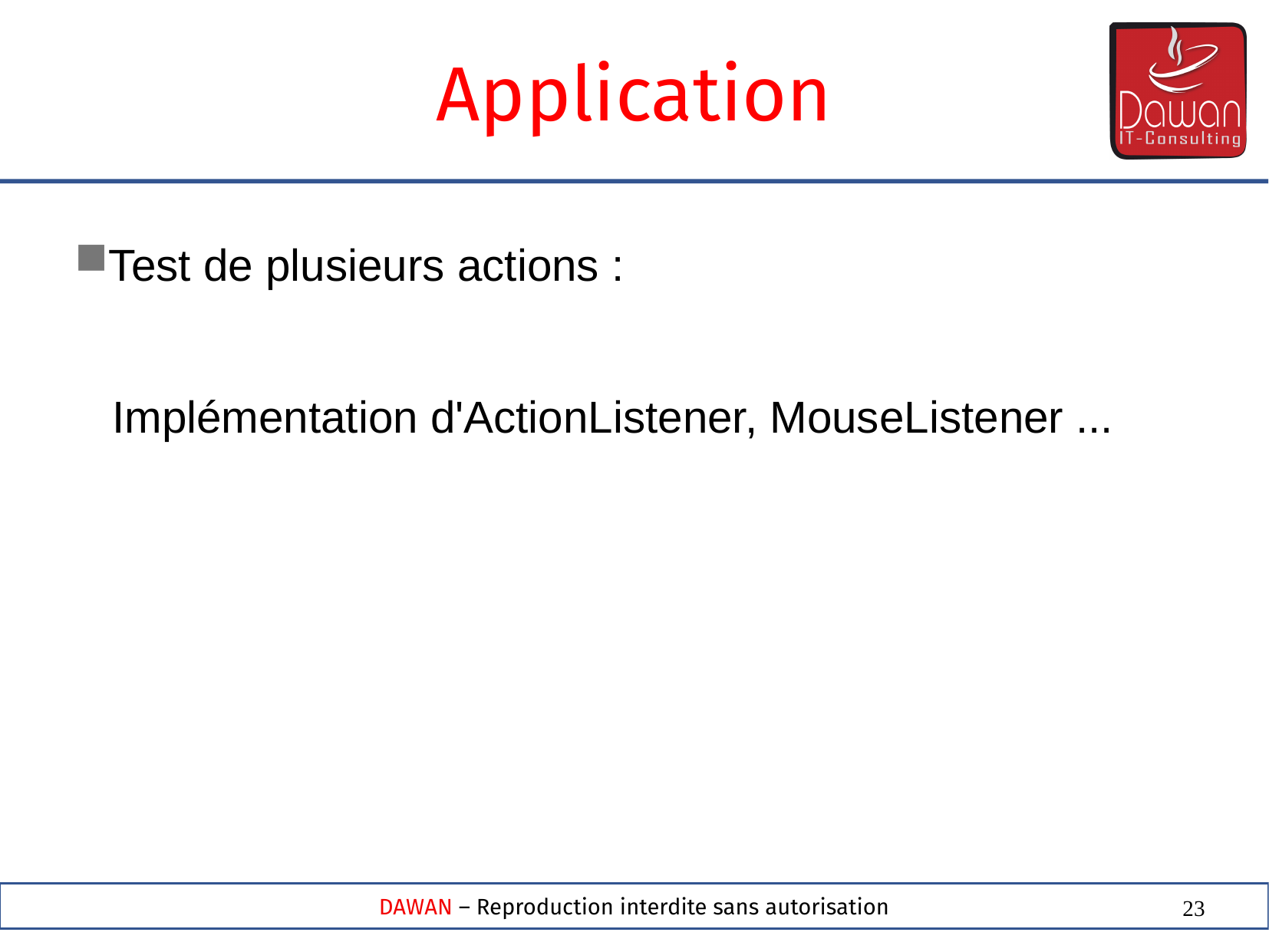

Application
Test de plusieurs actions :

   Implémentation d'ActionListener, MouseListener ...
23